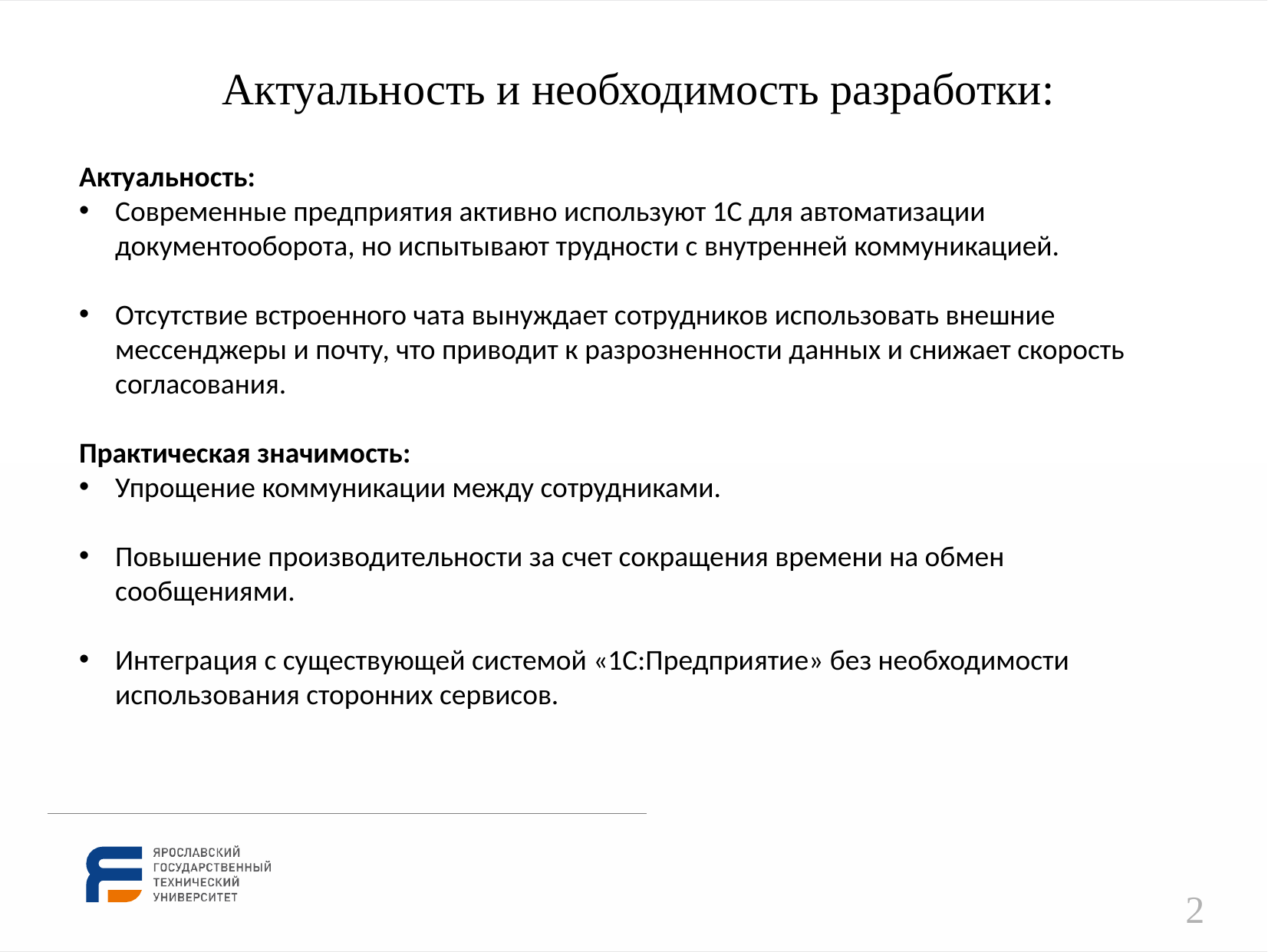

Актуальность и необходимость разработки:
Актуальность:
Современные предприятия активно используют 1С для автоматизации документооборота, но испытывают трудности с внутренней коммуникацией.

Отсутствие встроенного чата вынуждает сотрудников использовать внешние мессенджеры и почту, что приводит к разрозненности данных и снижает скорость согласования.

Практическая значимость:
Упрощение коммуникации между сотрудниками.

Повышение производительности за счет сокращения времени на обмен сообщениями.

Интеграция с существующей системой «1С:Предприятие» без необходимости использования сторонних сервисов.

2